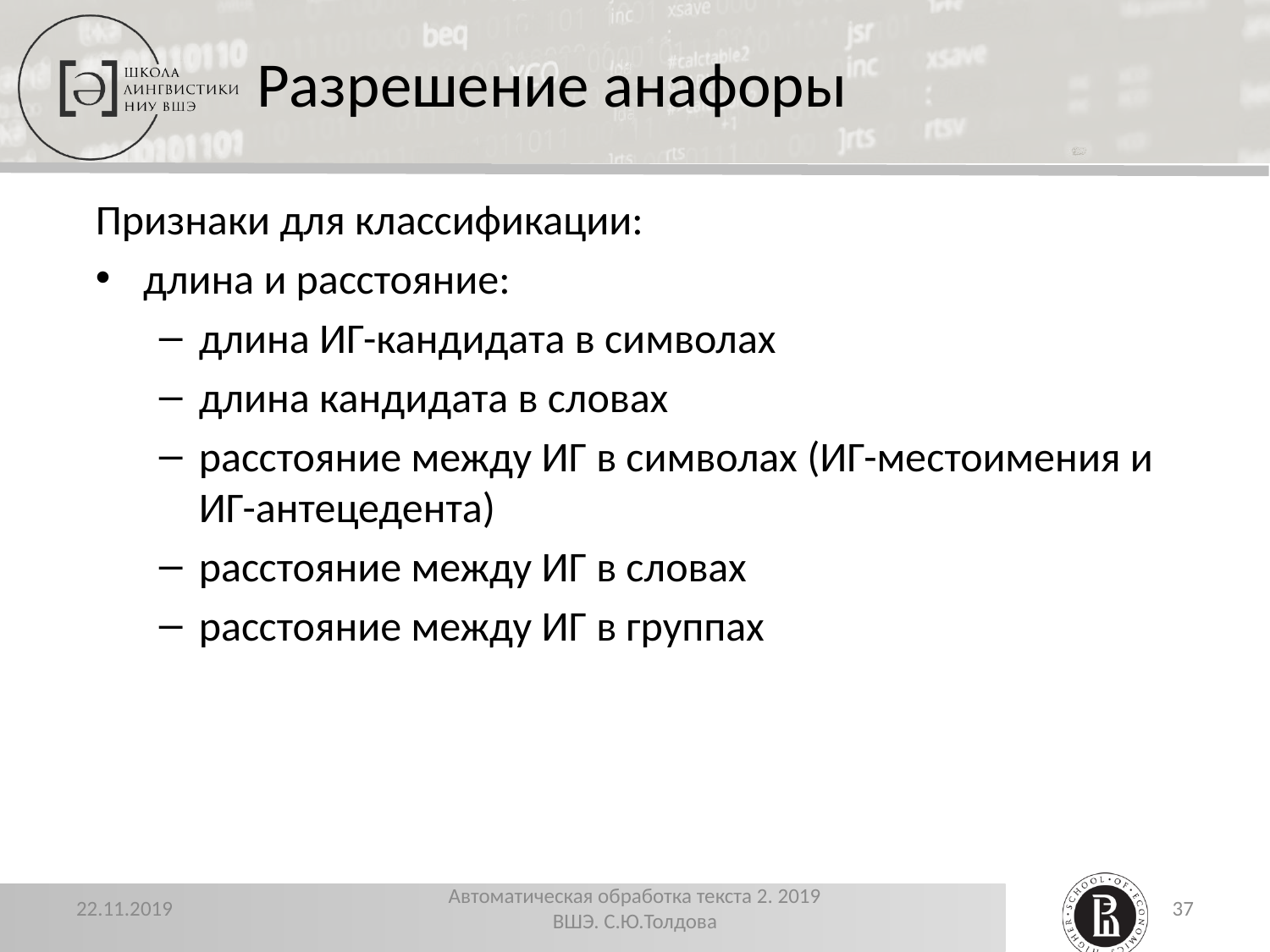

# Разрешение анафоры
Признаки для классификации:
длина и расстояние:
длина ИГ-кандидата в символах
длина кандидата в словах
расстояние между ИГ в символах (ИГ-местоимения и ИГ-антецедента)
расстояние между ИГ в словах
расстояние между ИГ в группах

22.11.2019
Автоматическая обработка текста 2. 2019 ВШЭ. С.Ю.Толдова
37